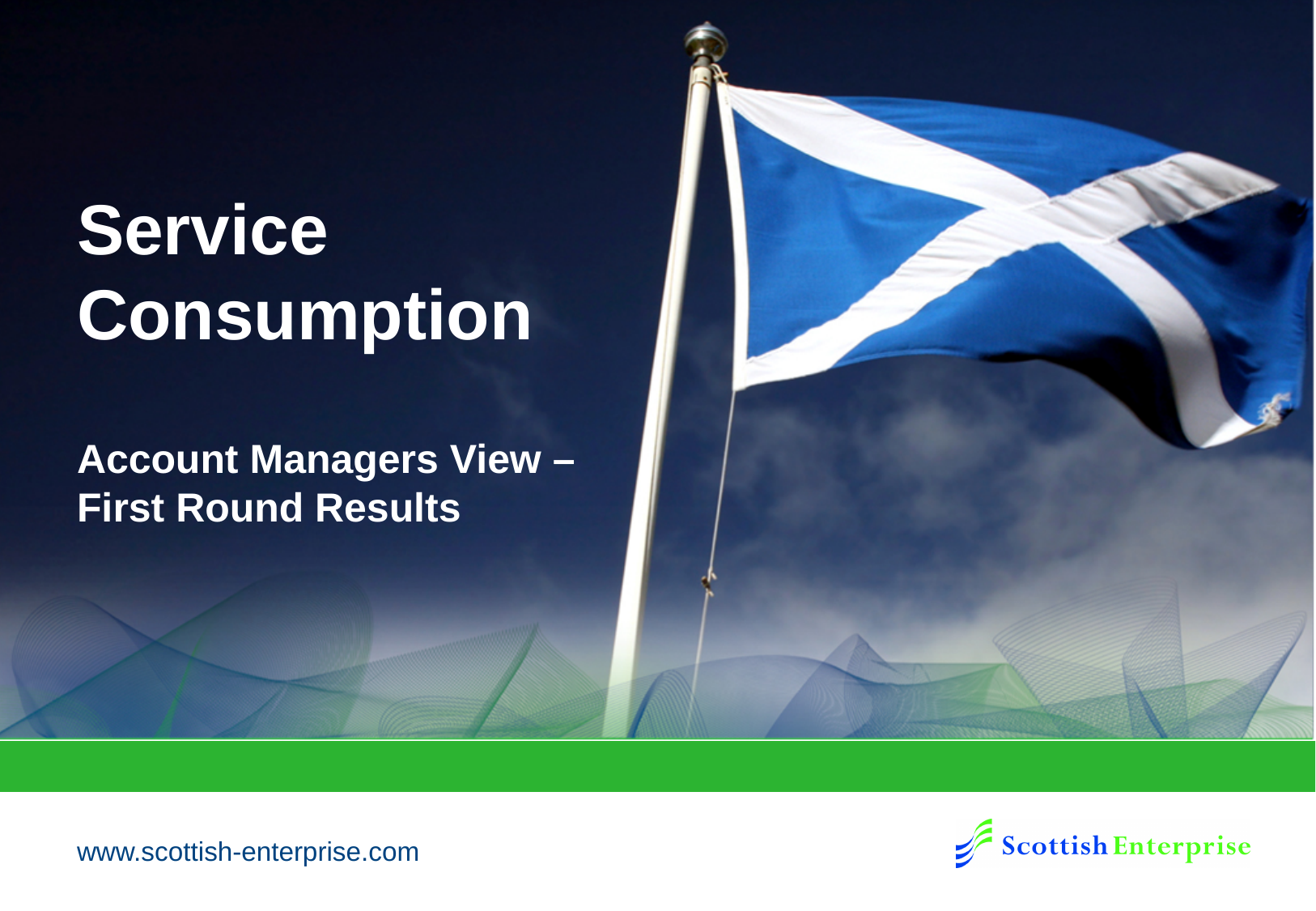

Service Consumption
Account Managers View – First Round Results